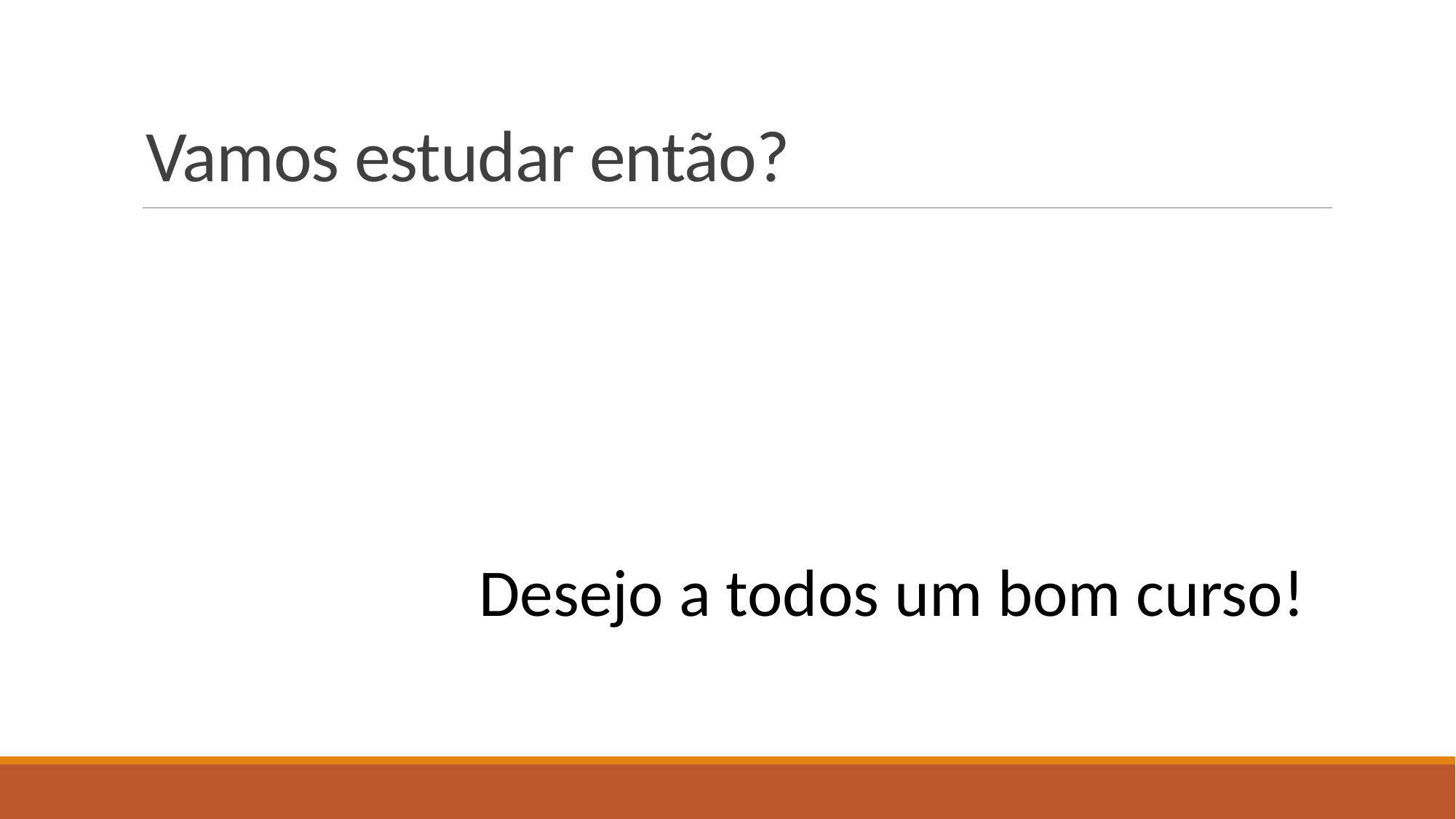

# Vamos estudar então?
Desejo a todos um bom curso!